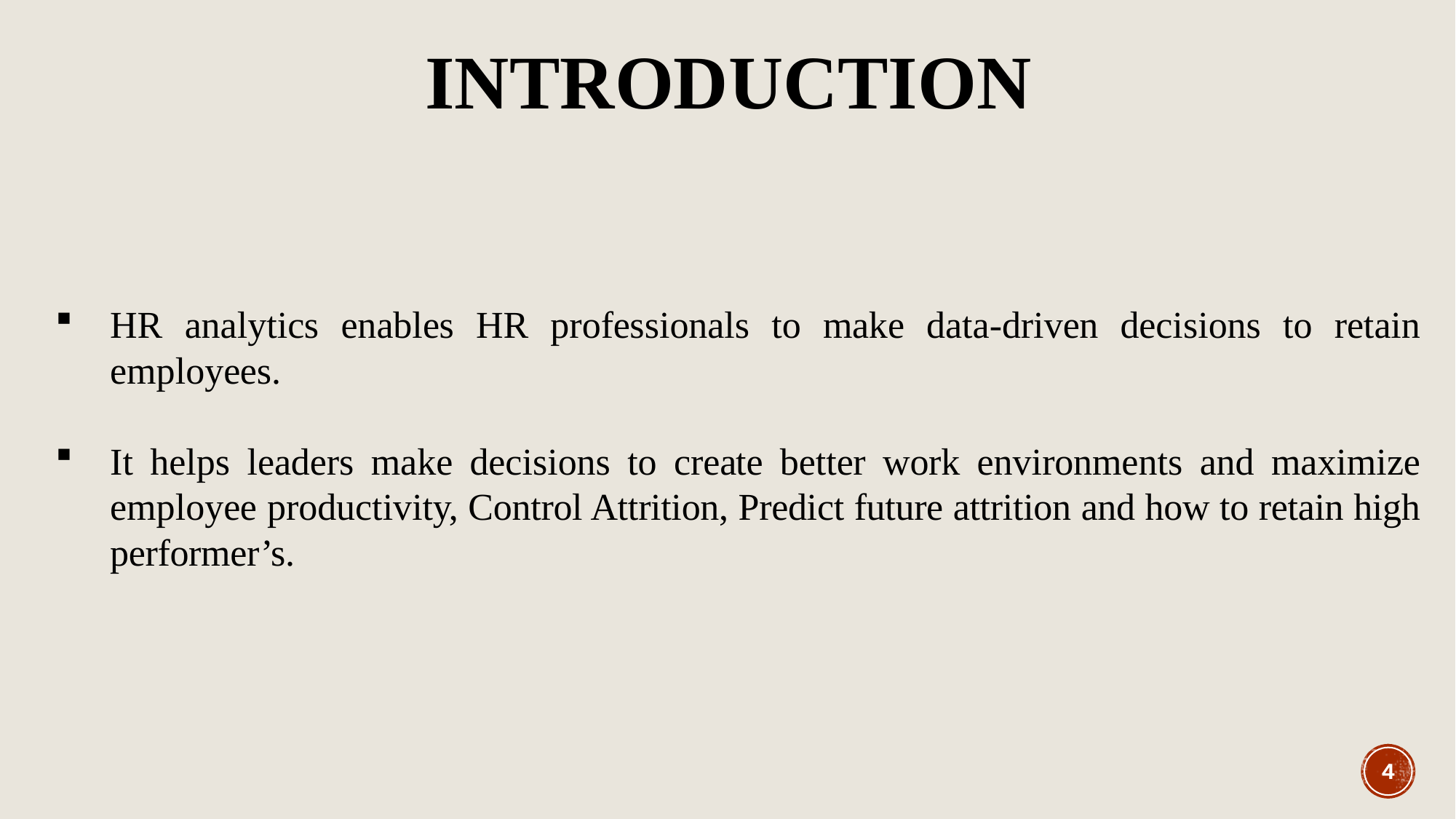

INTRODUCTION
HR analytics enables HR professionals to make data-driven decisions to retain employees.

It helps leaders make decisions to create better work environments and maximize employee productivity, Control Attrition, Predict future attrition and how to retain high performer’s.

4